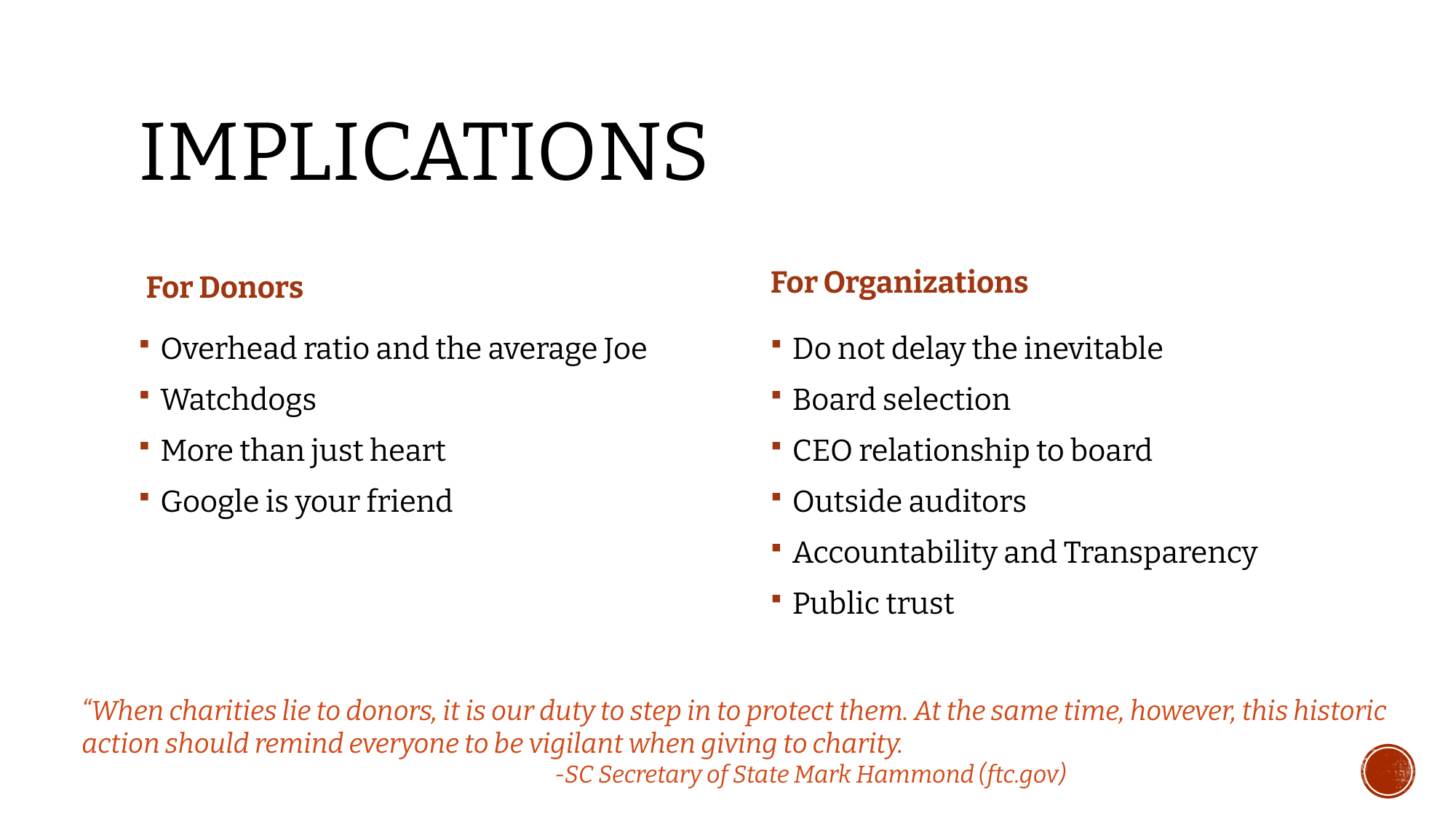

# Implications
For Organizations
For Donors
Overhead ratio and the average Joe
Watchdogs
More than just heart
Google is your friend

Do not delay the inevitable
Board selection
CEO relationship to board
Outside auditors
Accountability and Transparency
Public trust

“When charities lie to donors, it is our duty to step in to protect them. At the same time, however, this historic action should remind everyone to be vigilant when giving to charity.
                                                                                                    -SC Secretary of State Mark Hammond (ftc.gov)